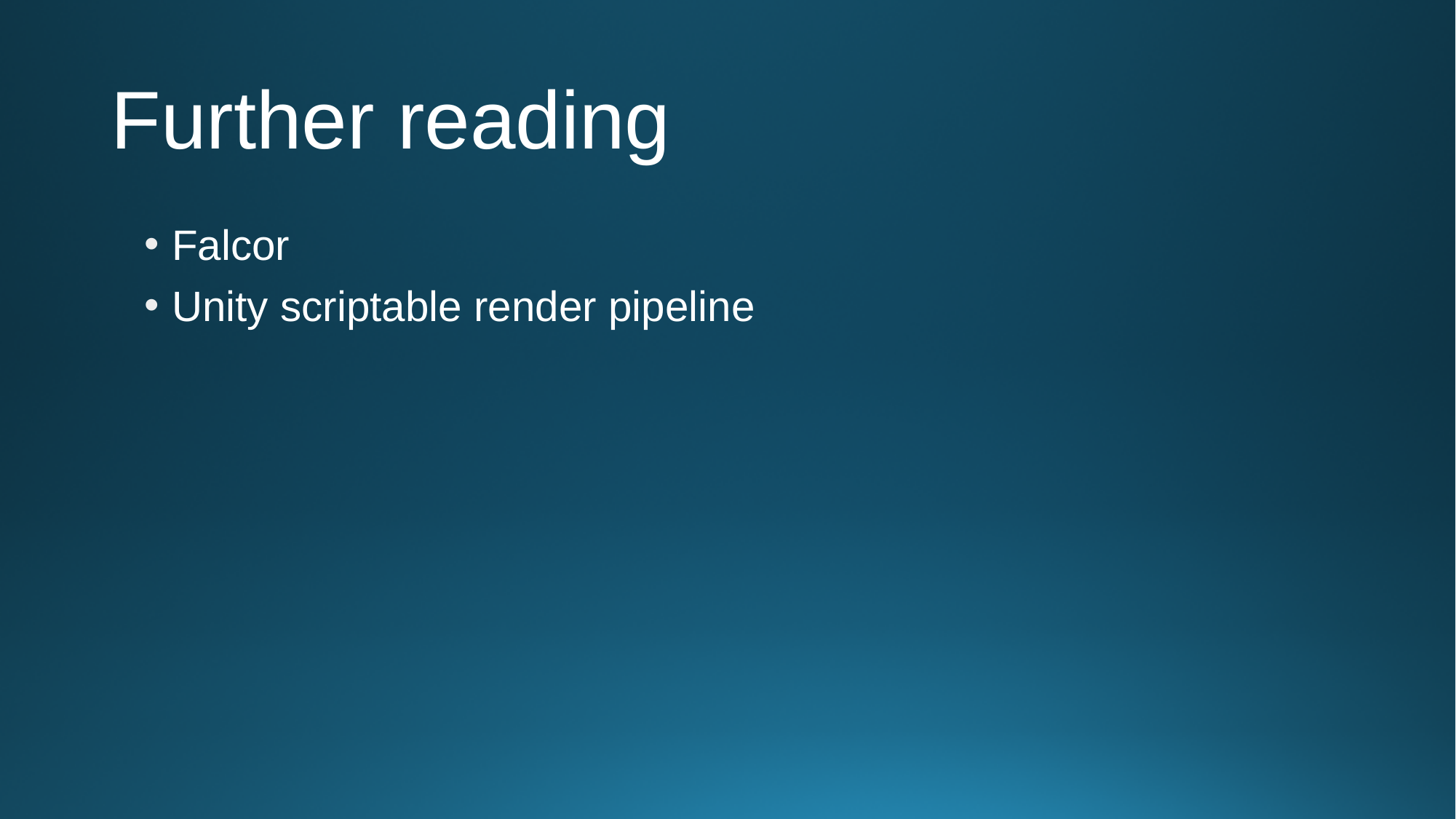

# Further reading
Falcor
Unity scriptable render pipeline